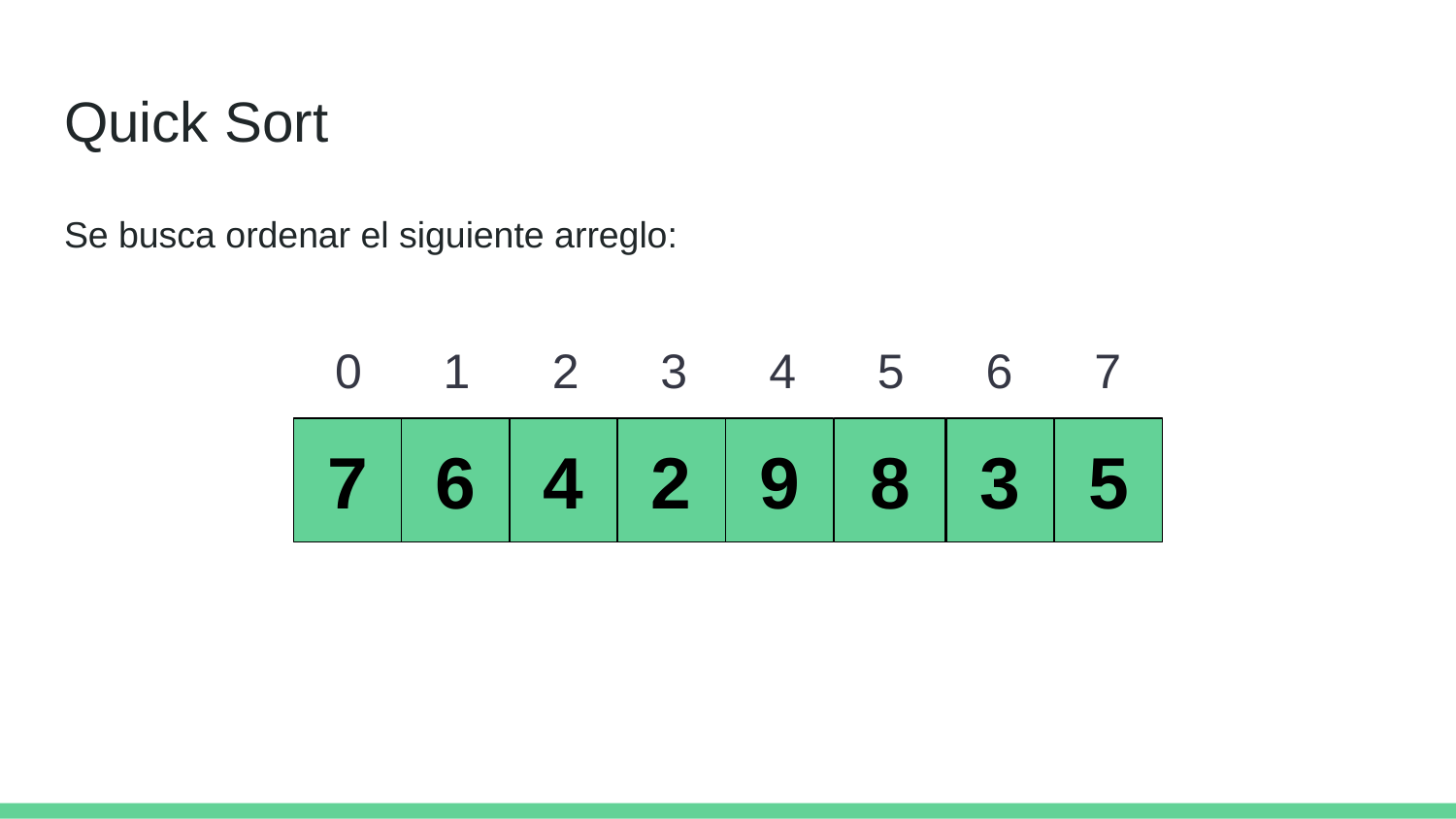

# Quick Sort
Se busca ordenar el siguiente arreglo:
  0      1      2      3      4      5      6      7
4
2
9
8
7
6
3
5